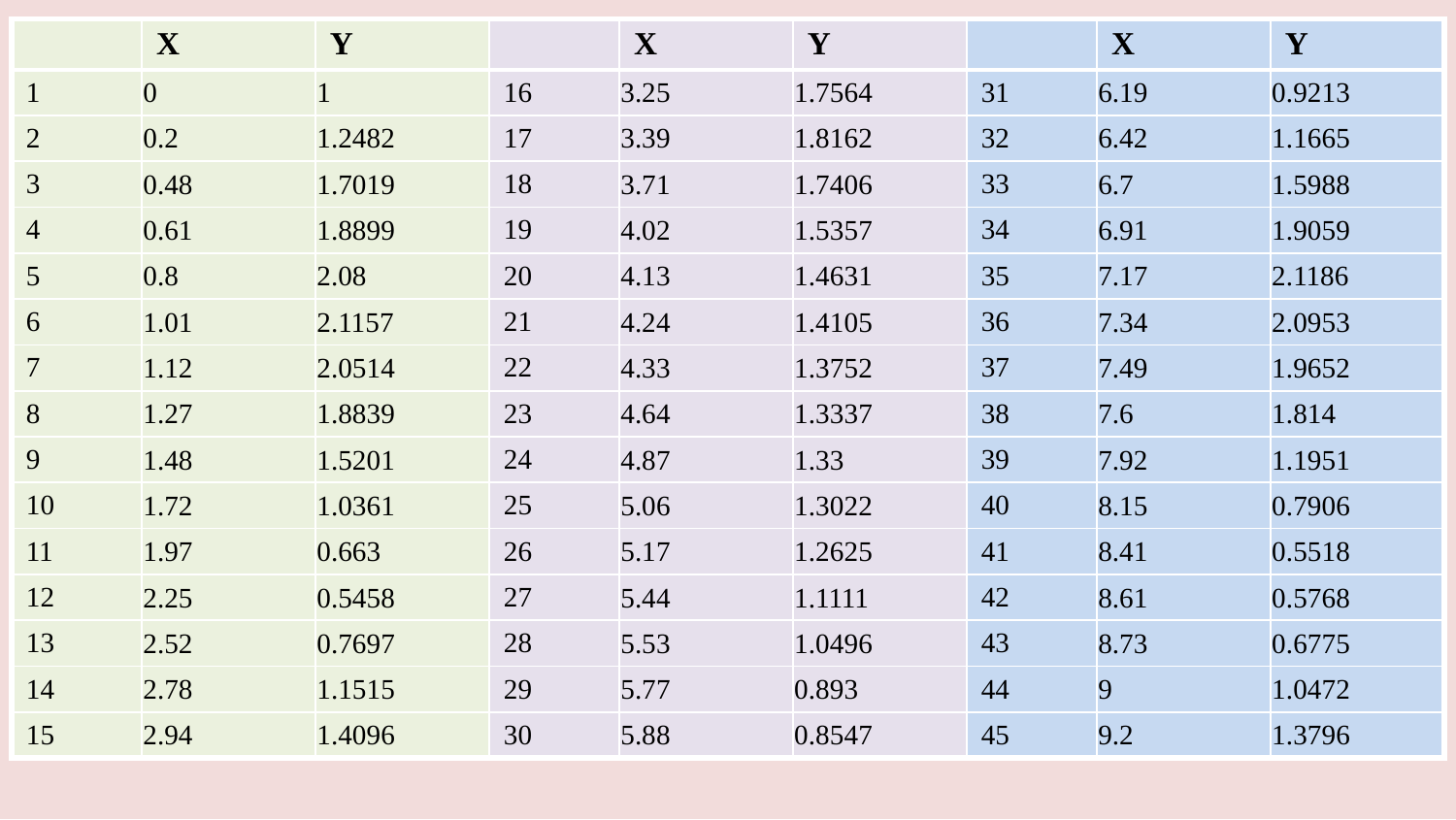

|  | X | Y |  | X | Y |  | X | Y |
| --- | --- | --- | --- | --- | --- | --- | --- | --- |
| 1 | 0 | 1 | 16 | 3.25 | 1.7564 | 31 | 6.19 | 0.9213 |
| 2 | 0.2 | 1.2482 | 17 | 3.39 | 1.8162 | 32 | 6.42 | 1.1665 |
| 3 | 0.48 | 1.7019 | 18 | 3.71 | 1.7406 | 33 | 6.7 | 1.5988 |
| 4 | 0.61 | 1.8899 | 19 | 4.02 | 1.5357 | 34 | 6.91 | 1.9059 |
| 5 | 0.8 | 2.08 | 20 | 4.13 | 1.4631 | 35 | 7.17 | 2.1186 |
| 6 | 1.01 | 2.1157 | 21 | 4.24 | 1.4105 | 36 | 7.34 | 2.0953 |
| 7 | 1.12 | 2.0514 | 22 | 4.33 | 1.3752 | 37 | 7.49 | 1.9652 |
| 8 | 1.27 | 1.8839 | 23 | 4.64 | 1.3337 | 38 | 7.6 | 1.814 |
| 9 | 1.48 | 1.5201 | 24 | 4.87 | 1.33 | 39 | 7.92 | 1.1951 |
| 10 | 1.72 | 1.0361 | 25 | 5.06 | 1.3022 | 40 | 8.15 | 0.7906 |
| 11 | 1.97 | 0.663 | 26 | 5.17 | 1.2625 | 41 | 8.41 | 0.5518 |
| 12 | 2.25 | 0.5458 | 27 | 5.44 | 1.1111 | 42 | 8.61 | 0.5768 |
| 13 | 2.52 | 0.7697 | 28 | 5.53 | 1.0496 | 43 | 8.73 | 0.6775 |
| 14 | 2.78 | 1.1515 | 29 | 5.77 | 0.893 | 44 | 9 | 1.0472 |
| 15 | 2.94 | 1.4096 | 30 | 5.88 | 0.8547 | 45 | 9.2 | 1.3796 |